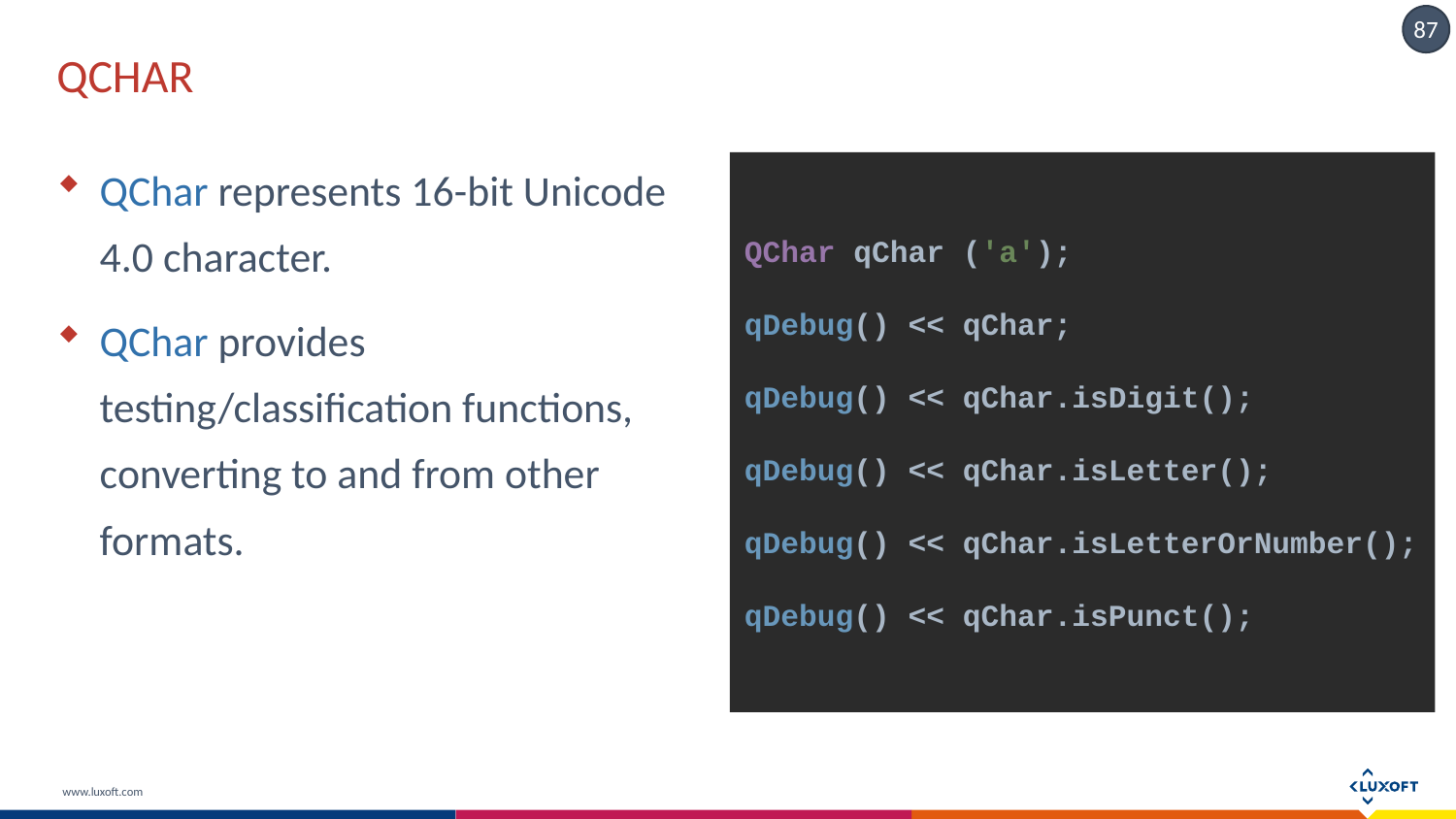

# QCHAR
QChar represents 16-bit Unicode 4.0 character.
QChar provides testing/classification functions, converting to and from other formats.

QChar qChar ('a');
qDebug() << qChar;

qDebug() << qChar.isDigit();

qDebug() << qChar.isLetter();

qDebug() << qChar.isLetterOrNumber();

qDebug() << qChar.isPunct();